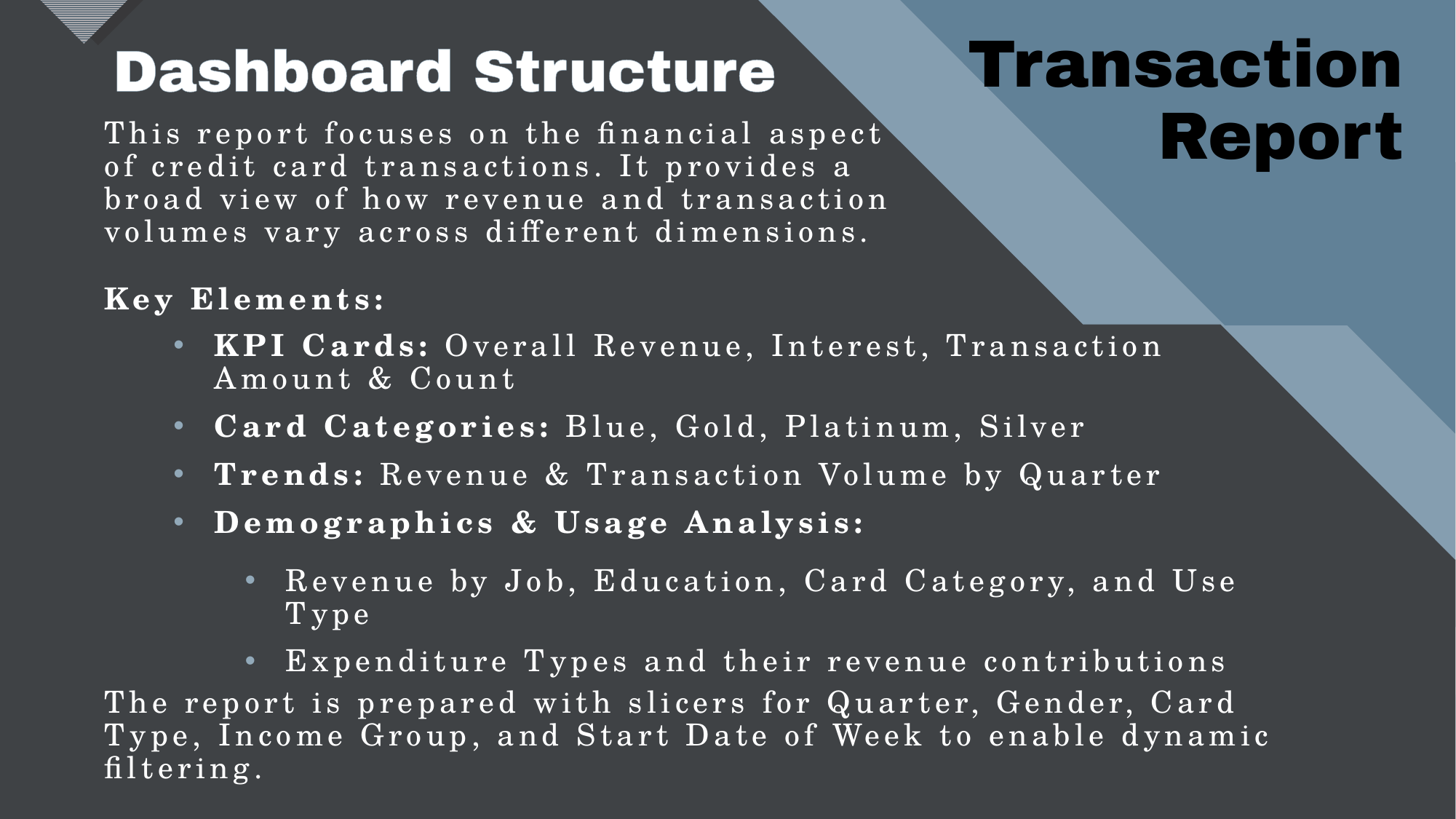

Dashboard Structure
# Transaction Report
This report focuses on the financial aspect of credit card transactions. It provides a broad view of how revenue and transaction volumes vary across different dimensions.
Key Elements:
KPI Cards: Overall Revenue, Interest, Transaction Amount & Count
Card Categories: Blue, Gold, Platinum, Silver
Trends: Revenue & Transaction Volume by Quarter
Demographics & Usage Analysis:
Revenue by Job, Education, Card Category, and Use Type
Expenditure Types and their revenue contributions
The report is prepared with slicers for Quarter, Gender, Card Type, Income Group, and Start Date of Week to enable dynamic filtering.